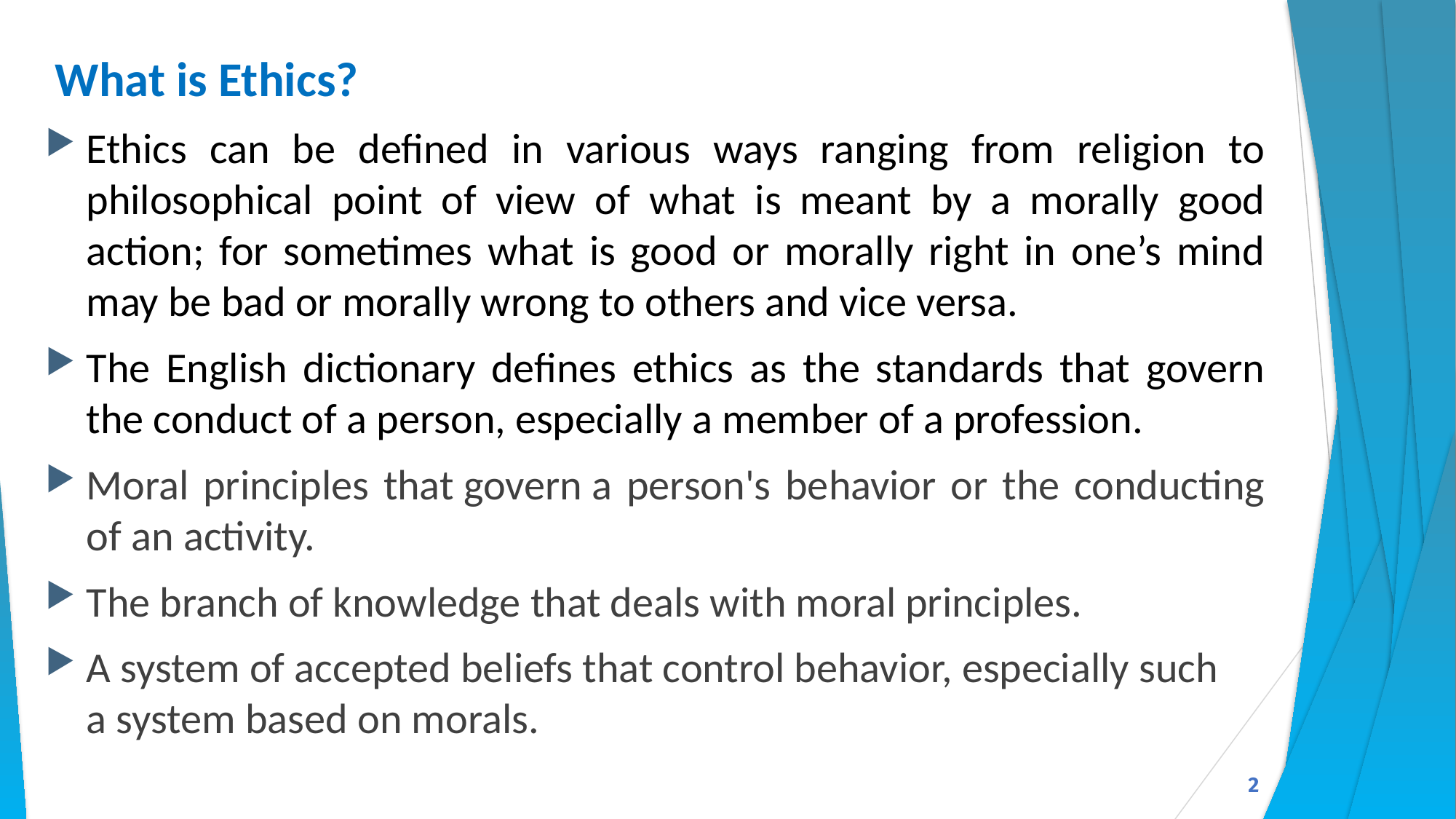

What is Ethics?
Ethics can be defined in various ways ranging from religion to philosophical point of view of what is meant by a morally good action; for sometimes what is good or morally right in one’s mind may be bad or morally wrong to others and vice versa.
The English dictionary defines ethics as the standards that govern the conduct of a person, especially a member of a profession.
Moral principles that govern a person's behavior or the conducting of an activity.
The branch of knowledge that deals with moral principles.
A system of accepted beliefs that control behavior, especially such a system based on morals.
2